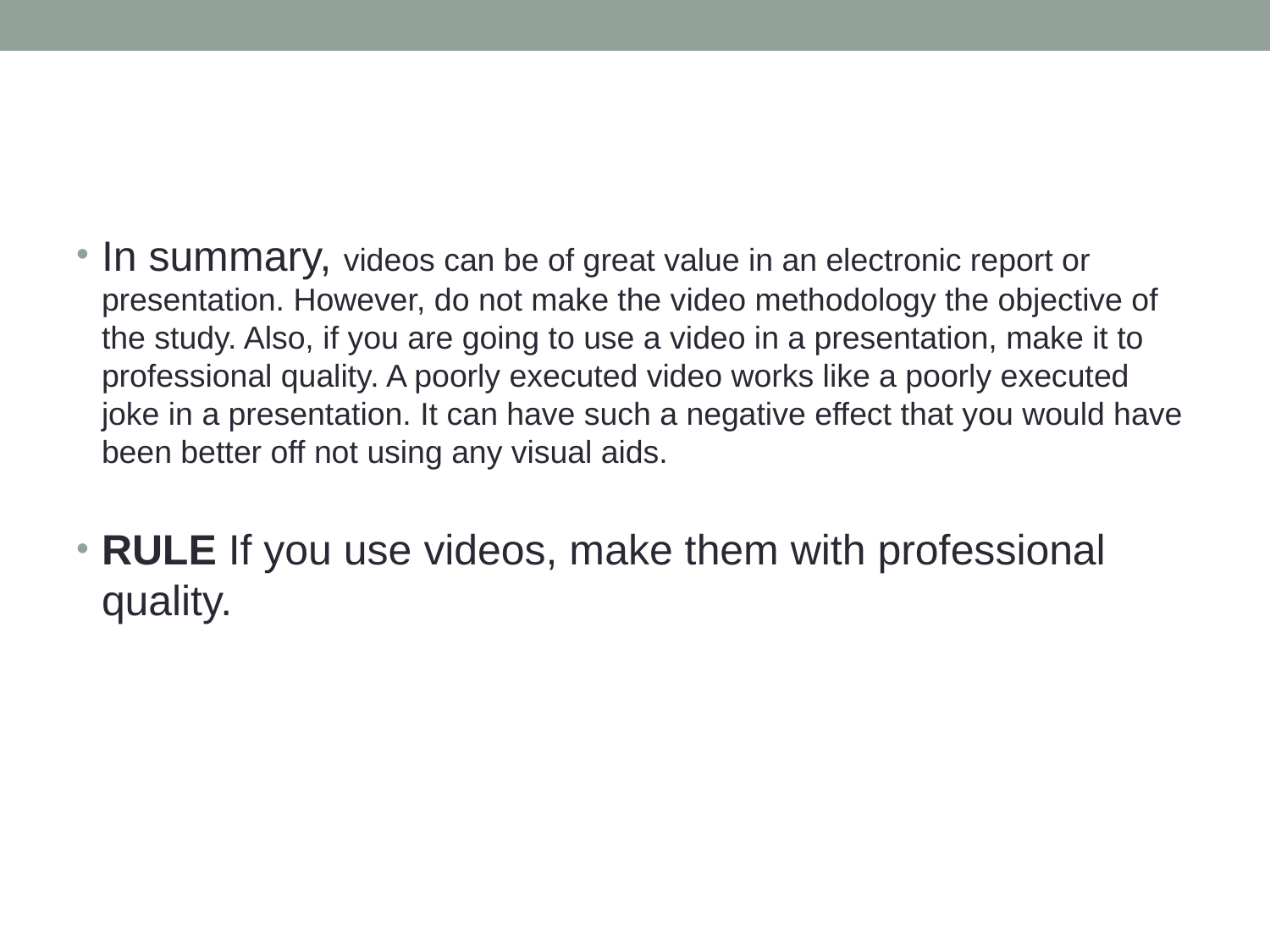

#
In summary, videos can be of great value in an electronic report or presentation. However, do not make the video methodology the objective of the study. Also, if you are going to use a video in a presentation, make it to professional quality. A poorly executed video works like a poorly executed joke in a presentation. It can have such a negative effect that you would have been better off not using any visual aids.

RULE If you use videos, make them with professional quality.